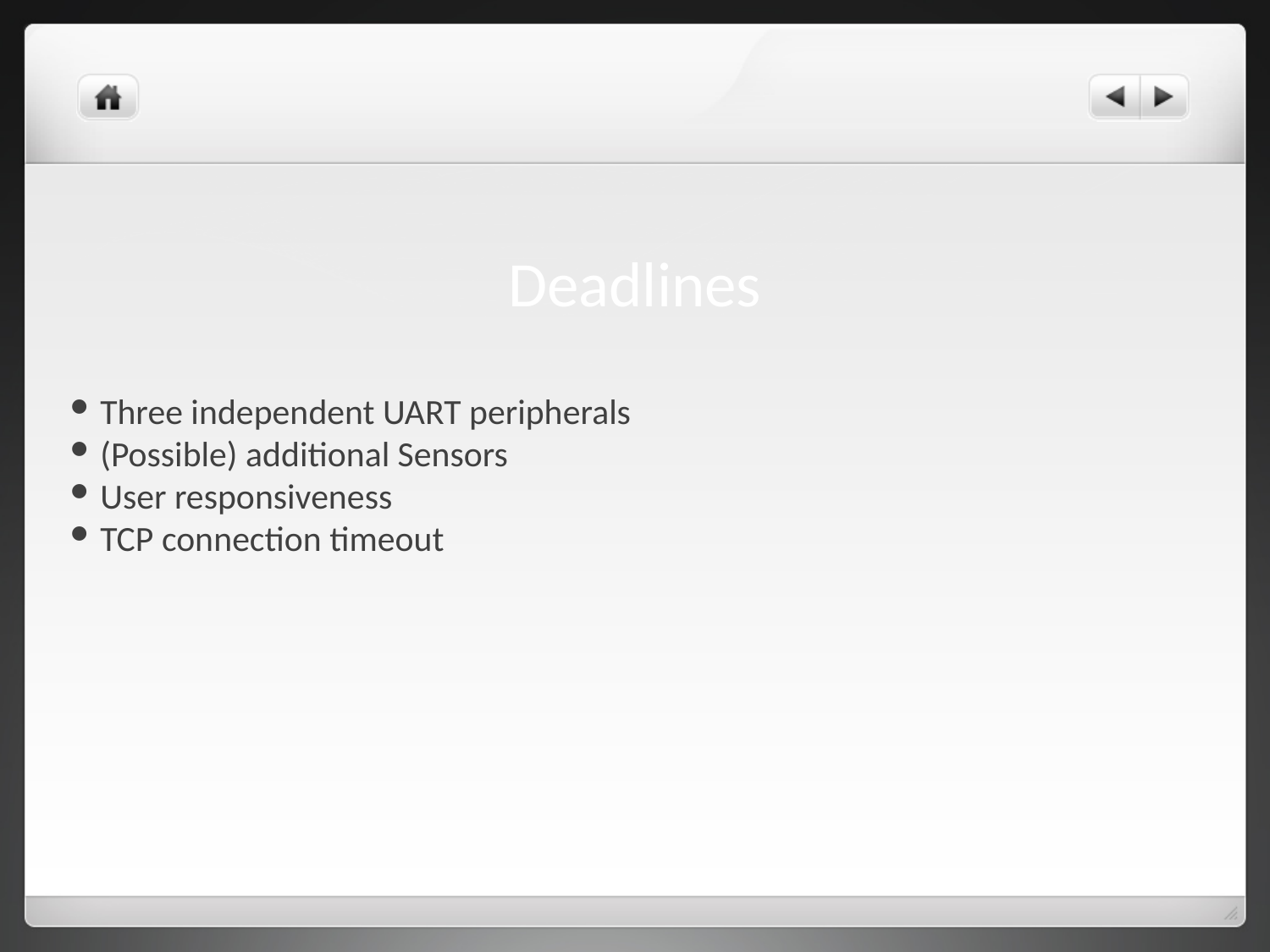

Deadlines
Three independent UART peripherals
(Possible) additional Sensors
User responsiveness
TCP connection timeout